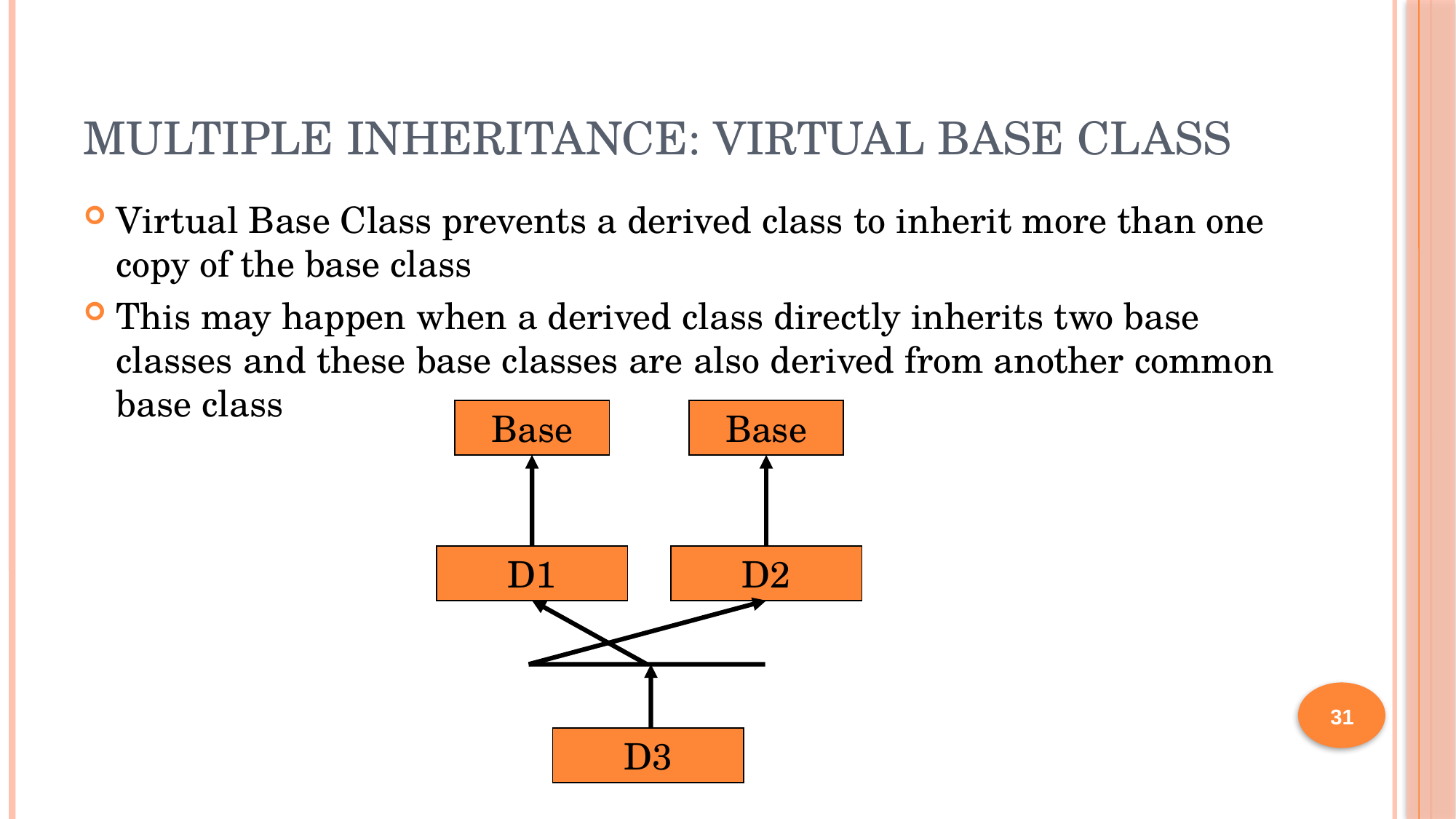

# Multiple Inheritance: Virtual Base Class
Virtual Base Class prevents a derived class to inherit more than one copy of the base class
This may happen when a derived class directly inherits two base classes and these base classes are also derived from another common base class
Base
Base
D1
D2

31
D3